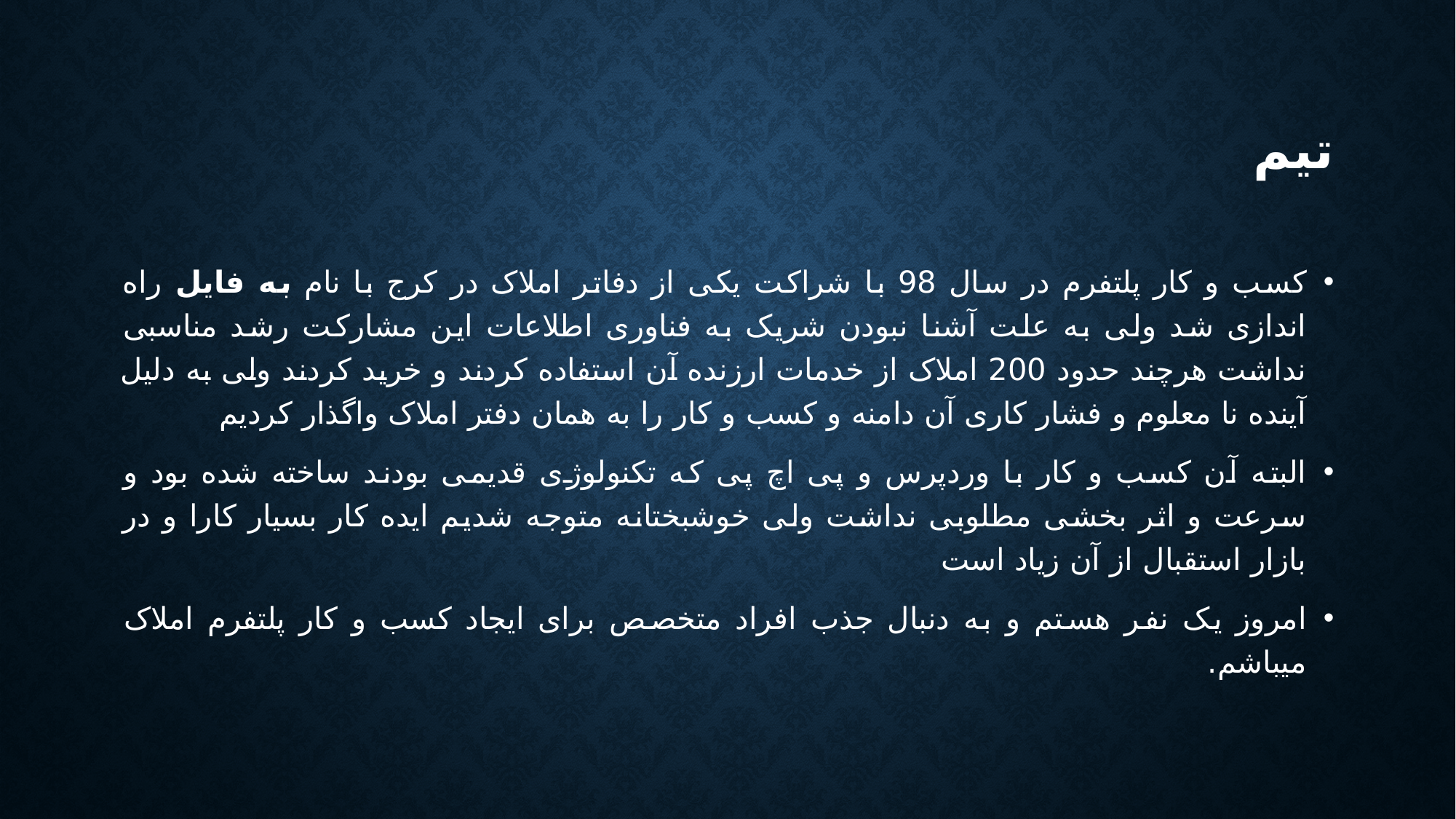

# تیم
کسب و کار پلتفرم در سال 98 با شراکت یکی از دفاتر املاک در کرج با نام به فایل راه اندازی شد ولی به علت آشنا نبودن شریک به فناوری اطلاعات این مشارکت رشد مناسبی نداشت هرچند حدود 200 املاک از خدمات ارزنده آن استفاده کردند و خرید کردند ولی به دلیل آینده نا معلوم و فشار کاری آن دامنه و کسب و کار را به همان دفتر املاک واگذار کردیم
البته آن کسب و کار با وردپرس و پی اچ پی که تکنولوژی قدیمی بودند ساخته شده بود و سرعت و اثر بخشی مطلوبی نداشت ولی خوشبختانه متوجه شدیم ایده کار بسیار کارا و در بازار استقبال از آن زیاد است
امروز یک نفر هستم و به دنبال جذب افراد متخصص برای ایجاد کسب و کار پلتفرم املاک میباشم.